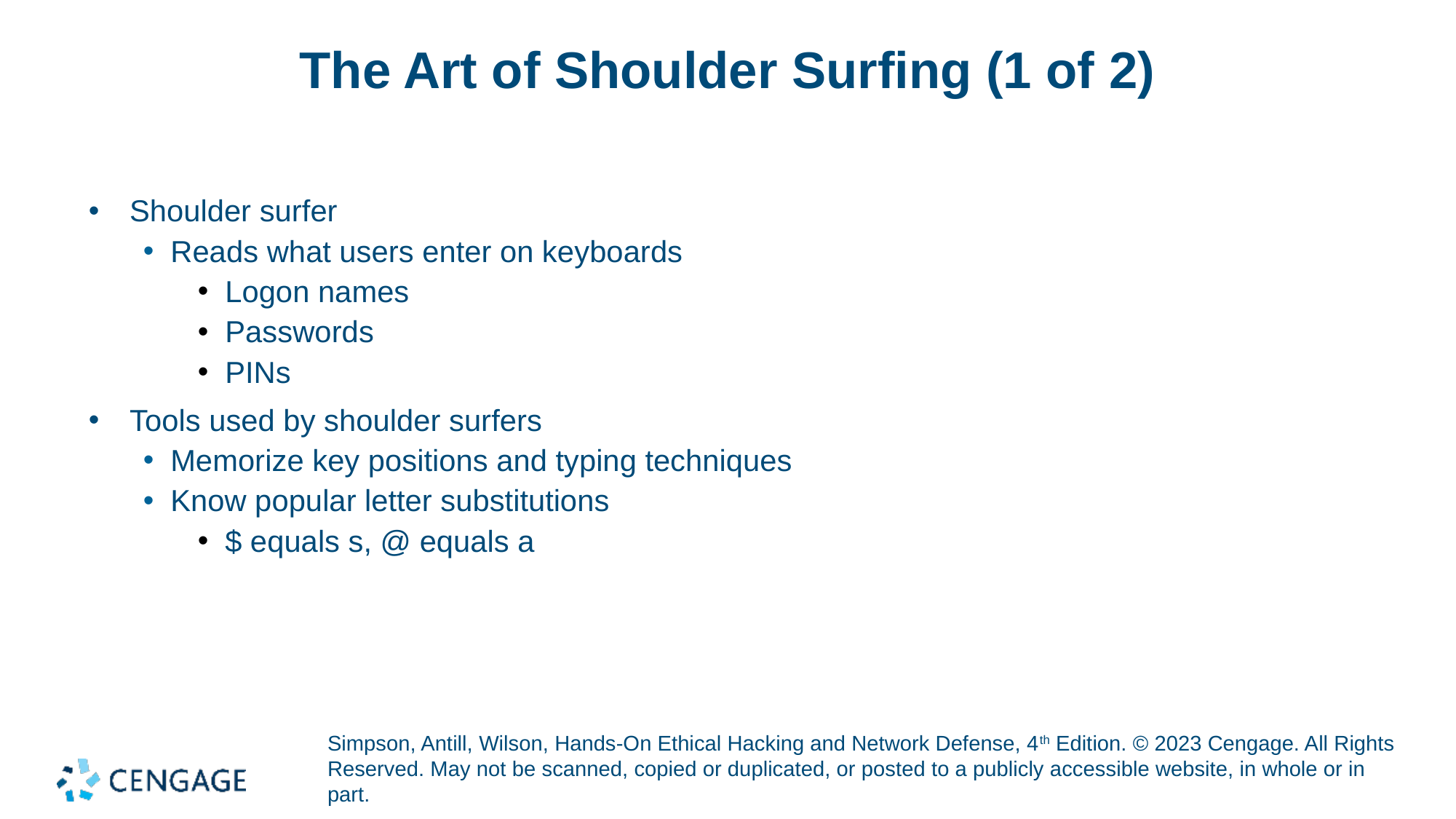

# The Art of Shoulder Surfing (1 of 2)
Shoulder surfer
Reads what users enter on keyboards
Logon names
Passwords
PINs
Tools used by shoulder surfers
Memorize key positions and typing techniques
Know popular letter substitutions
$ equals s, @ equals a